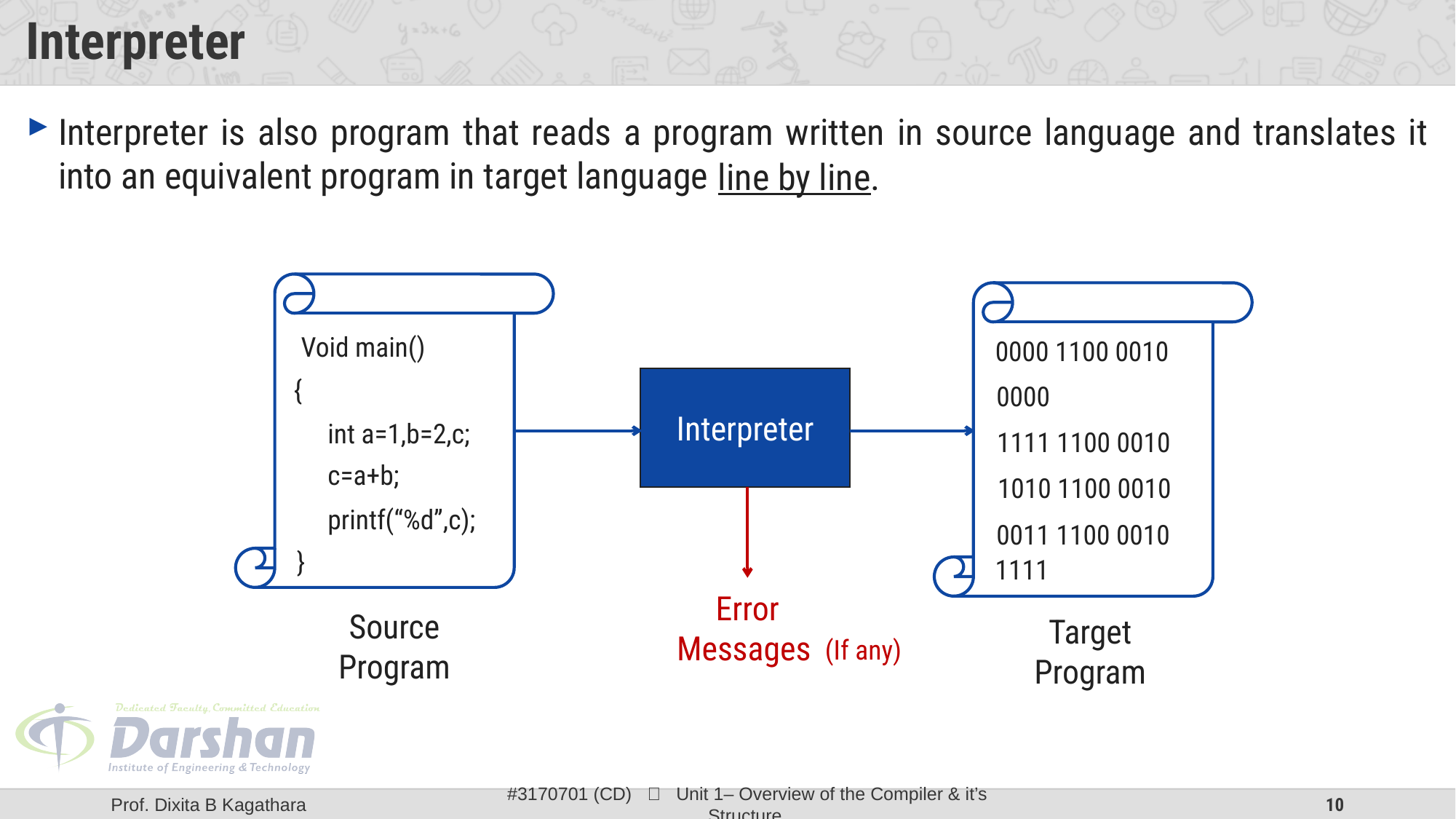

# Interpreter
Interpreter is also program that reads a program written in source language and translates it into an equivalent program in target language

line by line.

Void main()
0000 1100 0010
 {
Interpreter
0000
     int a=1,b=2,c;
1111 1100 0010
     c=a+b;
1010 1100 0010
     printf(“%d”,c);
0011 1100 0010
 }
1111
Error
Messages
Source Program
Target Program
(If any)